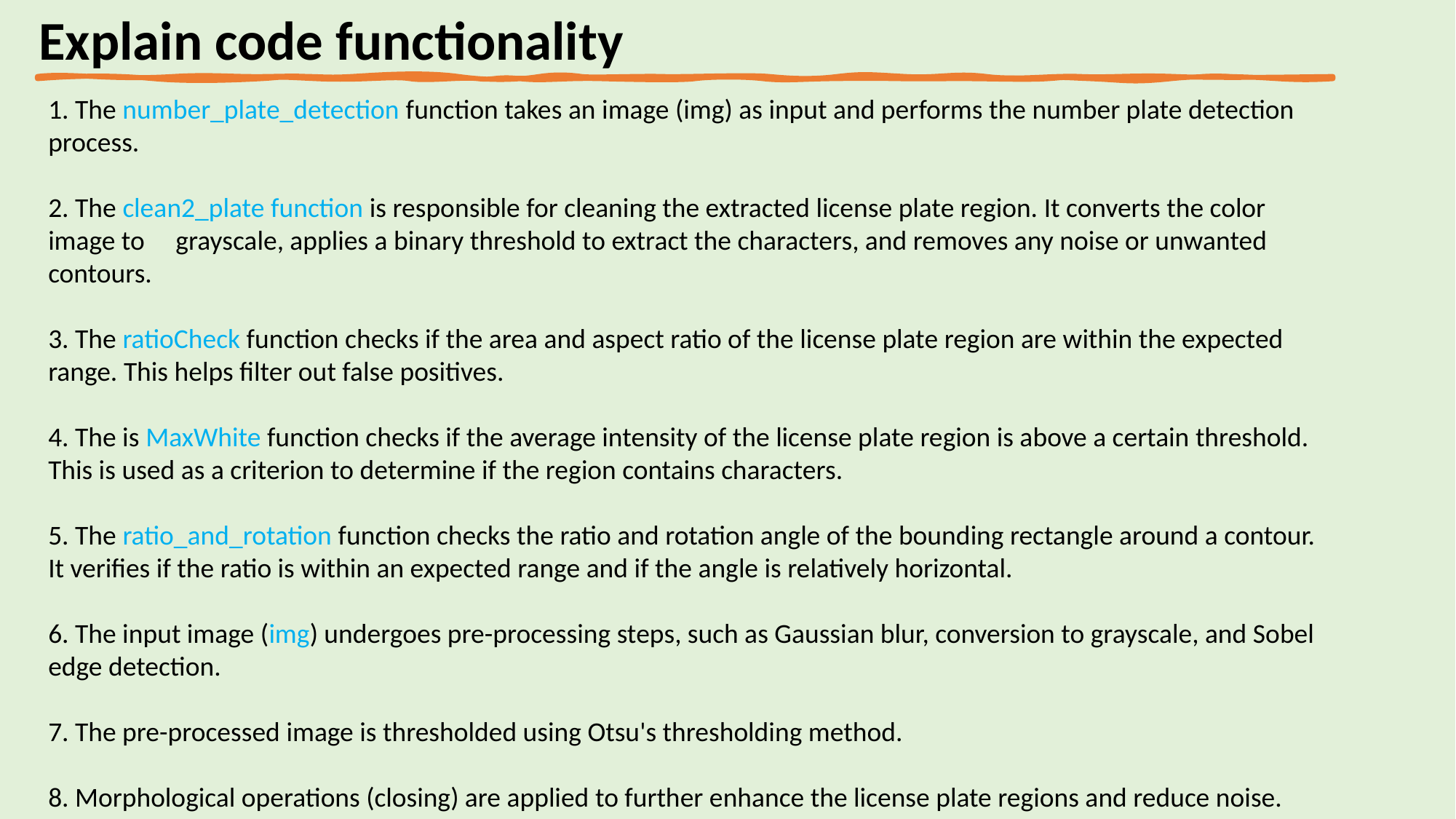

Explain code functionality

1. The number_plate_detection function takes an image (img) as input and performs the number plate detection process.

2. The clean2_plate function is responsible for cleaning the extracted license plate region. It converts the color image to     grayscale, applies a binary threshold to extract the characters, and removes any noise or unwanted contours.

3. The ratioCheck function checks if the area and aspect ratio of the license plate region are within the expected range. This helps filter out false positives.

4. The is MaxWhite function checks if the average intensity of the license plate region is above a certain threshold. This is used as a criterion to determine if the region contains characters.

5. The ratio_and_rotation function checks the ratio and rotation angle of the bounding rectangle around a contour. It verifies if the ratio is within an expected range and if the angle is relatively horizontal.

6. The input image (img) undergoes pre-processing steps, such as Gaussian blur, conversion to grayscale, and Sobel edge detection.

7. The pre-processed image is thresholded using Otsu's thresholding method.

8. Morphological operations (closing) are applied to further enhance the license plate regions and reduce noise.